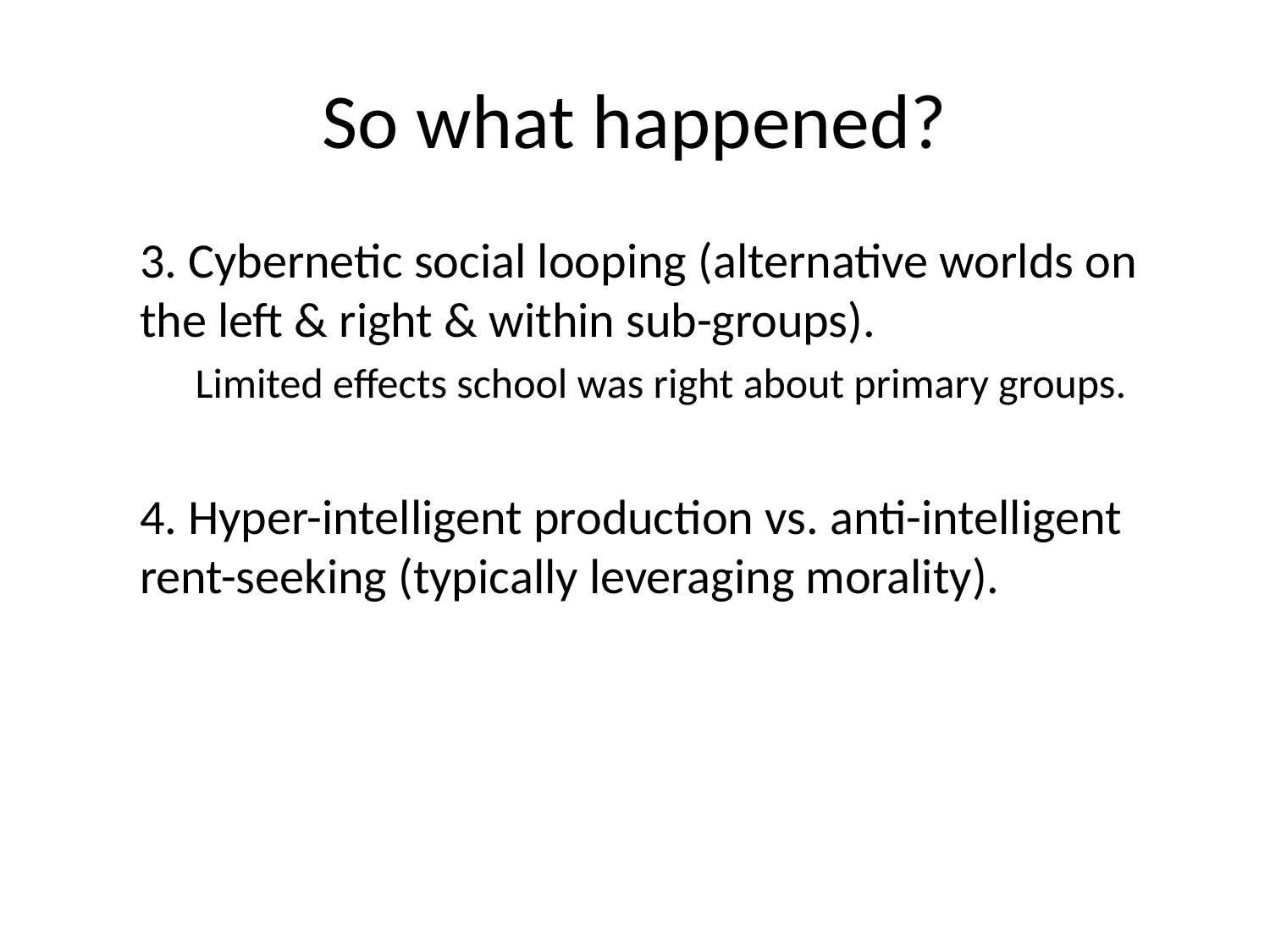

# So what happened?
3. Cybernetic social looping (alternative worlds on the left & right & within sub-groups).
Limited effects school was right about primary groups.

4. Hyper-intelligent production vs. anti-intelligent rent-seeking (typically leveraging morality).